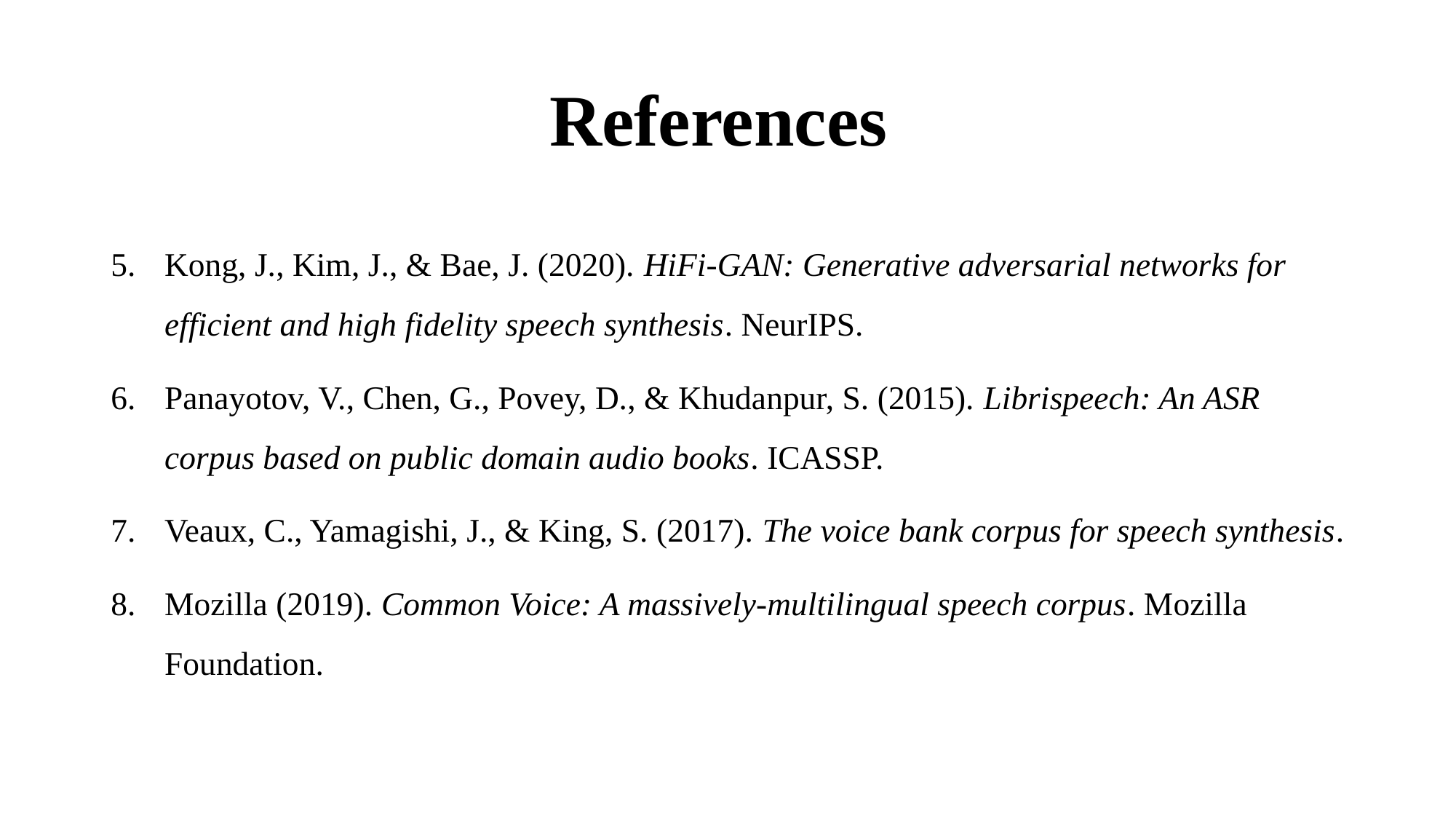

# References
Kong, J., Kim, J., & Bae, J. (2020). HiFi-GAN: Generative adversarial networks for efficient and high fidelity speech synthesis. NeurIPS.
Panayotov, V., Chen, G., Povey, D., & Khudanpur, S. (2015). Librispeech: An ASR corpus based on public domain audio books. ICASSP.
Veaux, C., Yamagishi, J., & King, S. (2017). The voice bank corpus for speech synthesis.
Mozilla (2019). Common Voice: A massively-multilingual speech corpus. Mozilla Foundation.